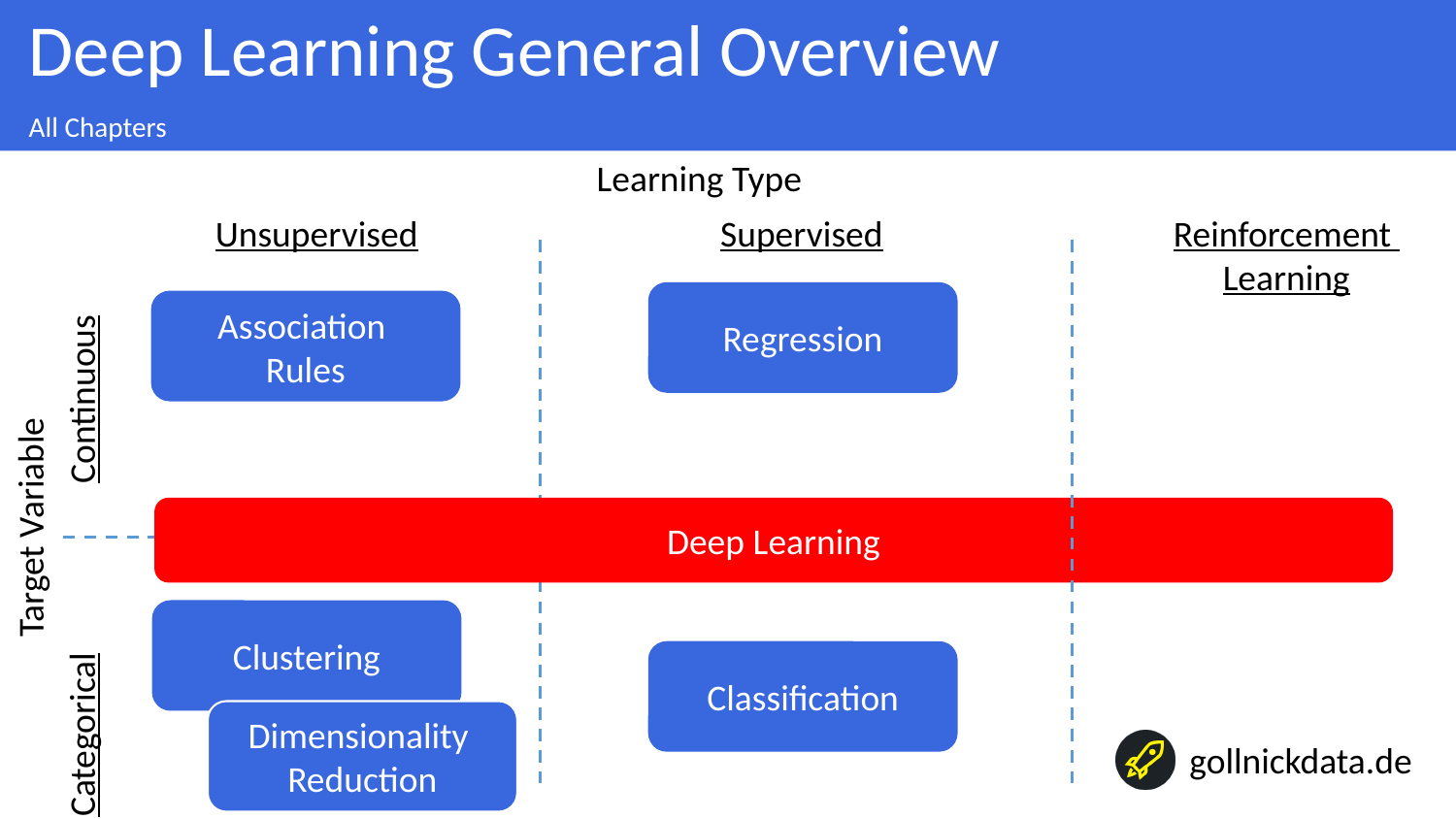

Deep Learning General Overview
All Chapters
Learning Type
Reinforcement
Learning
Unsupervised

Supervised

Regression
Association
Rules
Continuous

Deep Learning
Target Variable
Clustering
Classification
Categorical

Dimensionality
Reduction